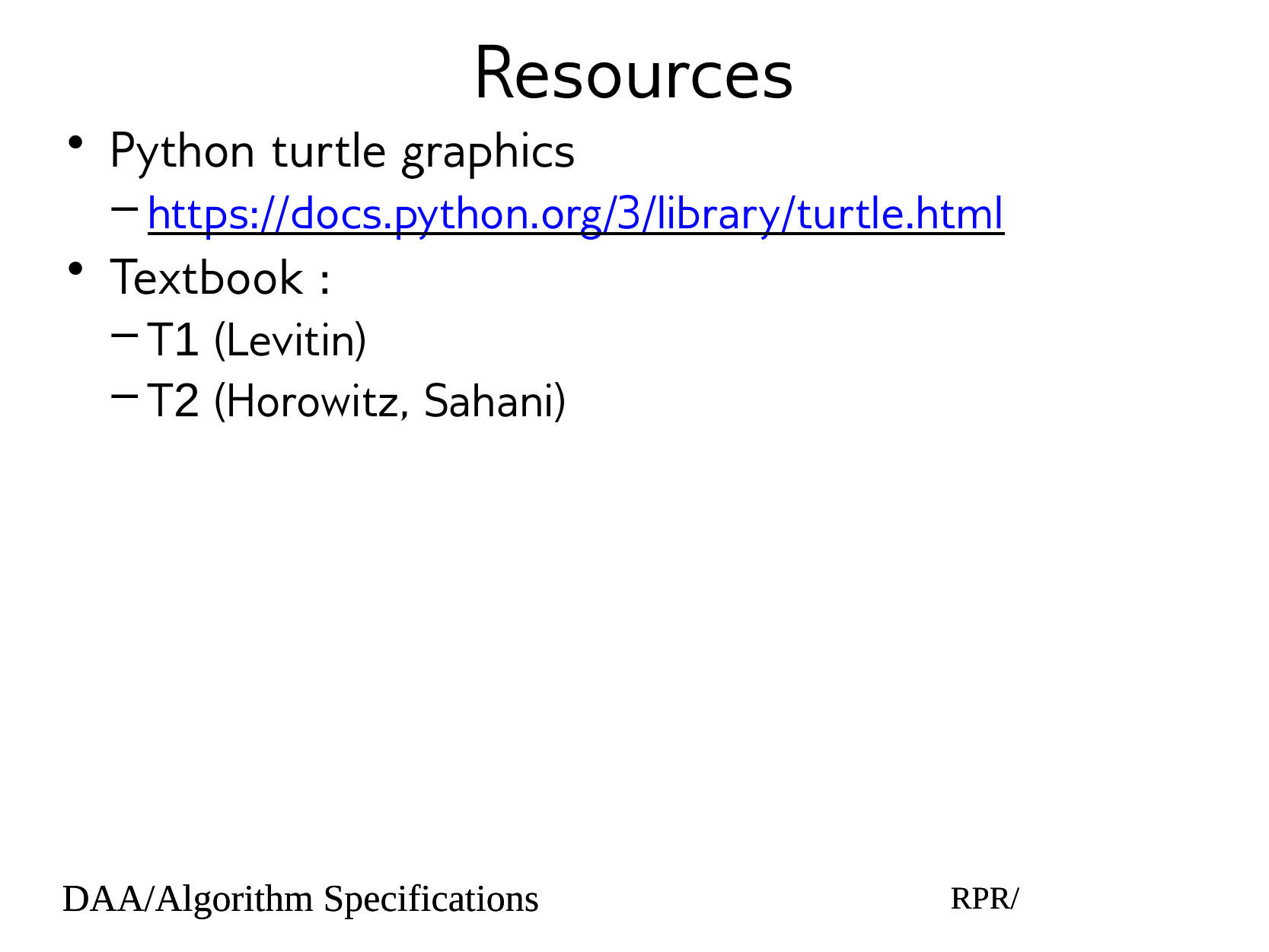

# Resources
Python turtle graphics
https://docs.python.org/3/library/turtle.html
Textbook :
T1 (Levitin)
T2 (Horowitz, Sahani)
DAA/Algorithm Specifications
RPR/
2